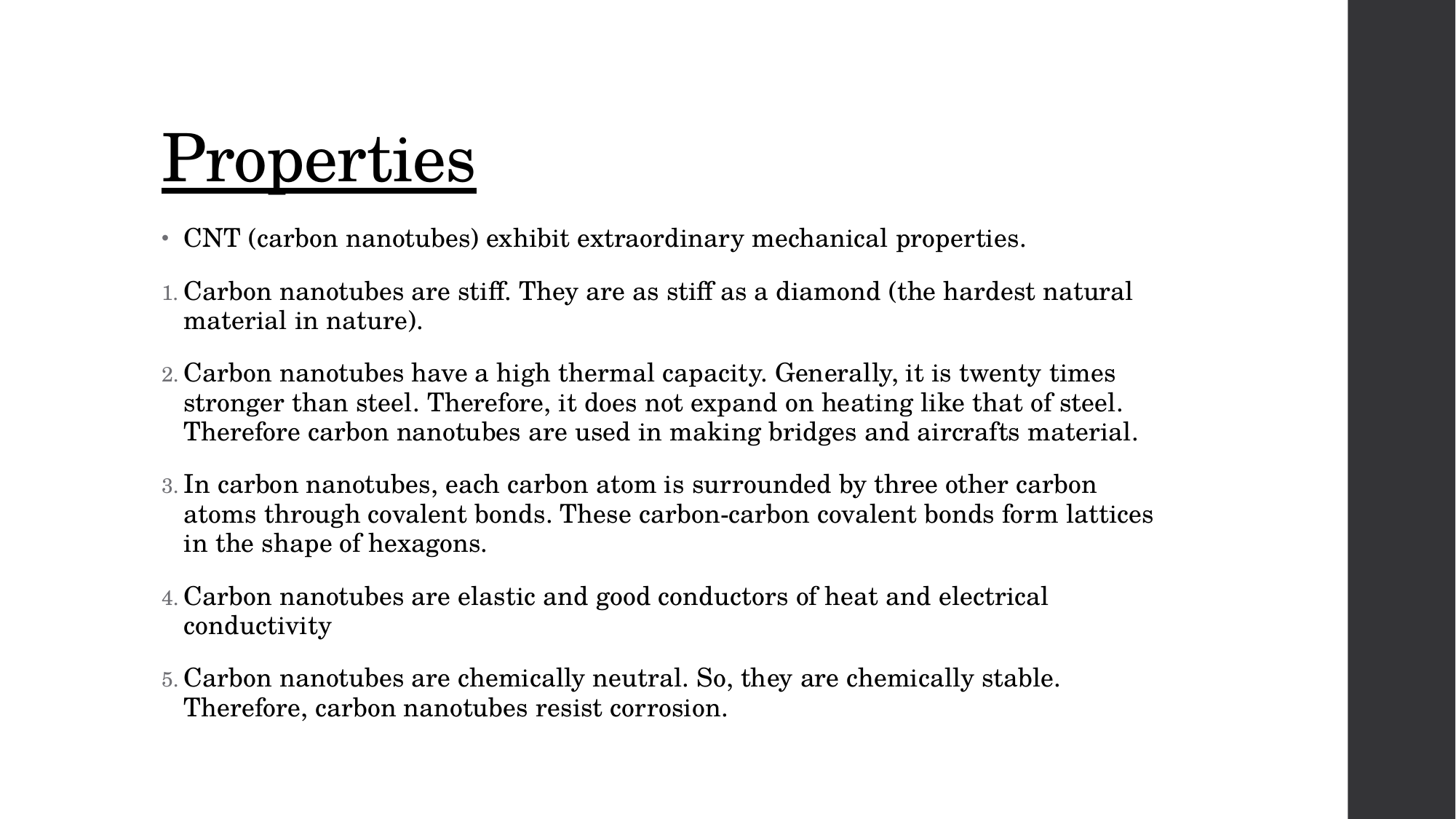

# Properties
CNT (carbon nanotubes) exhibit extraordinary mechanical properties.
Carbon nanotubes are stiff. They are as stiff as a diamond (the hardest natural material in nature).
Carbon nanotubes have a high thermal capacity. Generally, it is twenty times stronger than steel. Therefore, it does not expand on heating like that of steel. Therefore carbon nanotubes are used in making bridges and aircrafts material.
In carbon nanotubes, each carbon atom is surrounded by three other carbon atoms through covalent bonds. These carbon-carbon covalent bonds form lattices in the shape of hexagons.
Carbon nanotubes are elastic and good conductors of heat and electrical conductivity
Carbon nanotubes are chemically neutral. So, they are chemically stable. Therefore, carbon nanotubes resist corrosion.